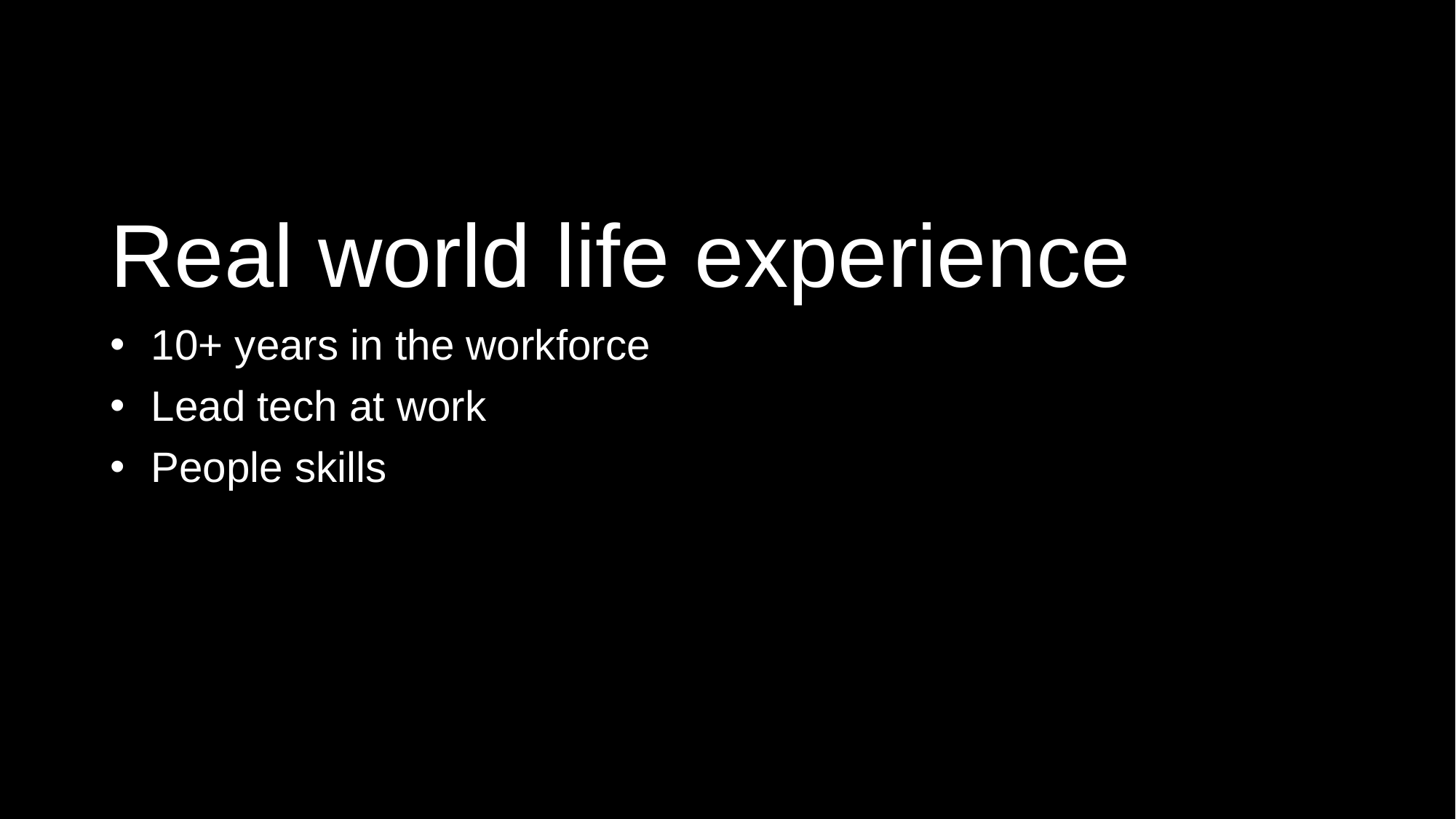

# Real world life experience
10+ years in the workforce
Lead tech at work
People skills